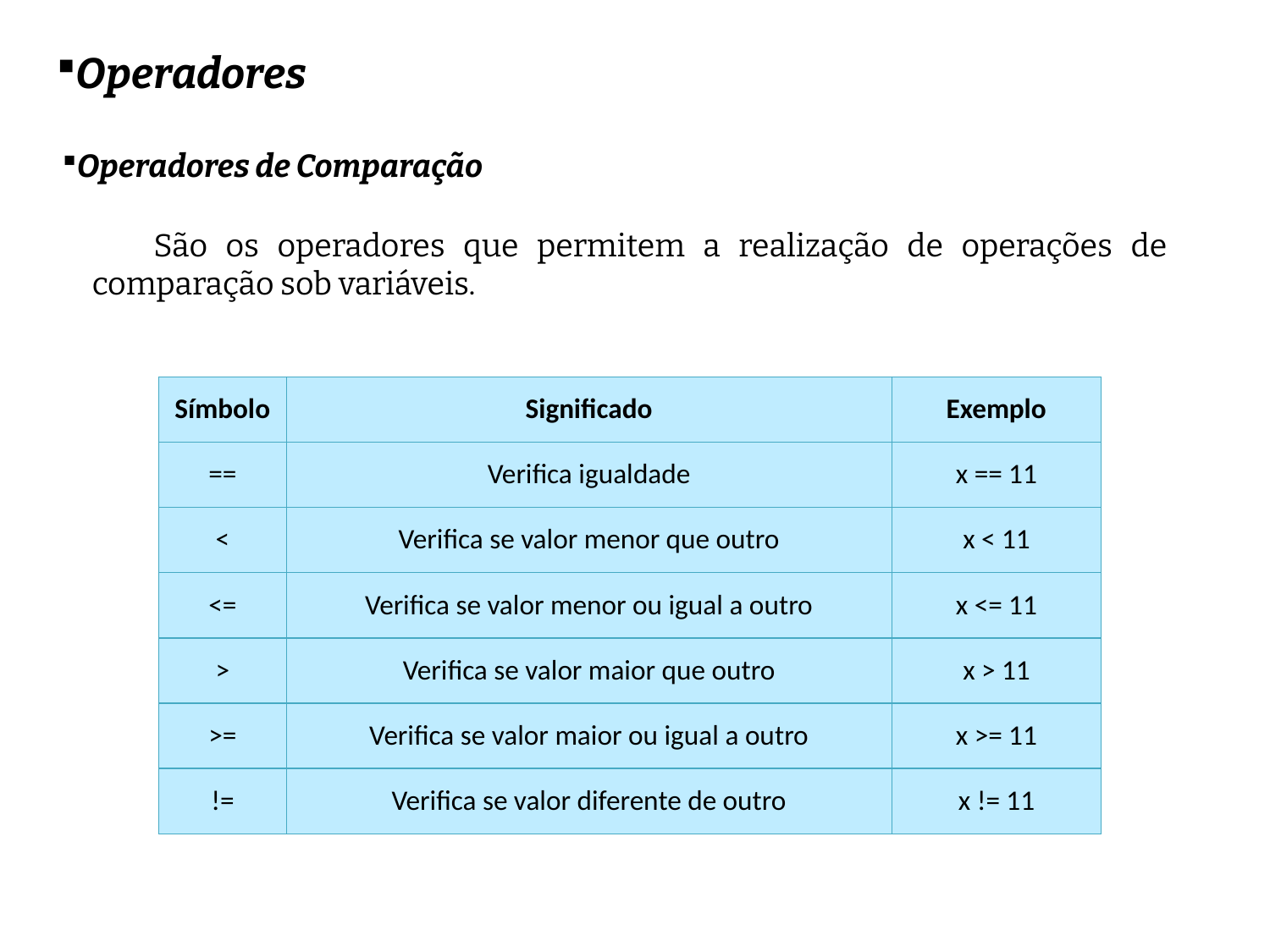

Operadores
Operadores de Comparação
São os operadores que permitem a realização de operações de comparação sob variáveis.
| Símbolo | Significado | Exemplo |
| --- | --- | --- |
| == | Verifica igualdade | x == 11 |
| < | Verifica se valor menor que outro | x < 11 |
| <= | Verifica se valor menor ou igual a outro | x <= 11 |
| > | Verifica se valor maior que outro | x > 11 |
| >= | Verifica se valor maior ou igual a outro | x >= 11 |
| != | Verifica se valor diferente de outro | x != 11 |